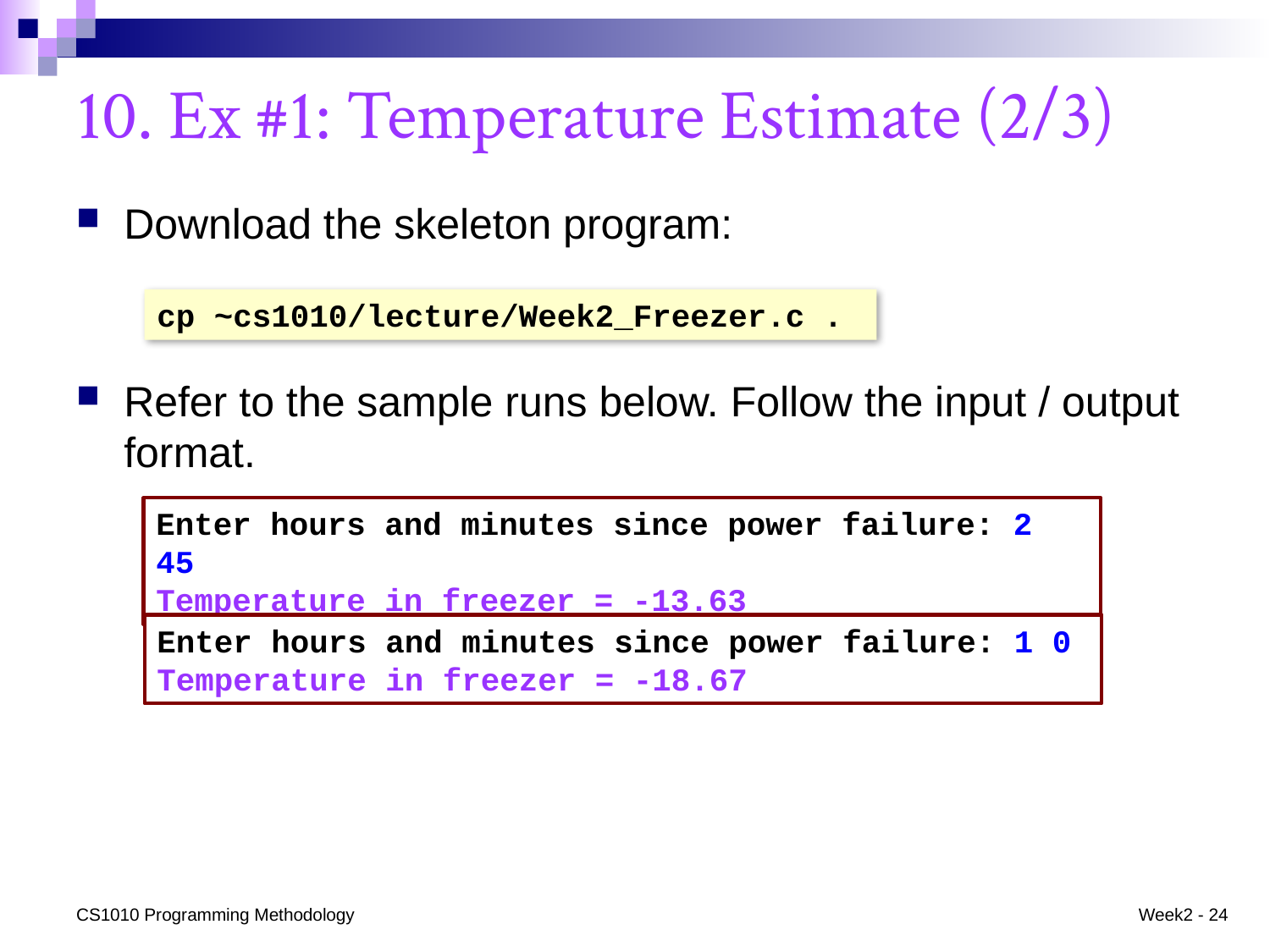

# 10. Ex #1: Temperature Estimate (2/3)
Download the skeleton program:

Refer to the sample runs below. Follow the input / output format.
cp ~cs1010/lecture/Week2_Freezer.c .
Enter hours and minutes since power failure: 2 45
Temperature in freezer = -13.63
Enter hours and minutes since power failure: 1 0
Temperature in freezer = -18.67
CS1010 Programming Methodology
Week2 - 24